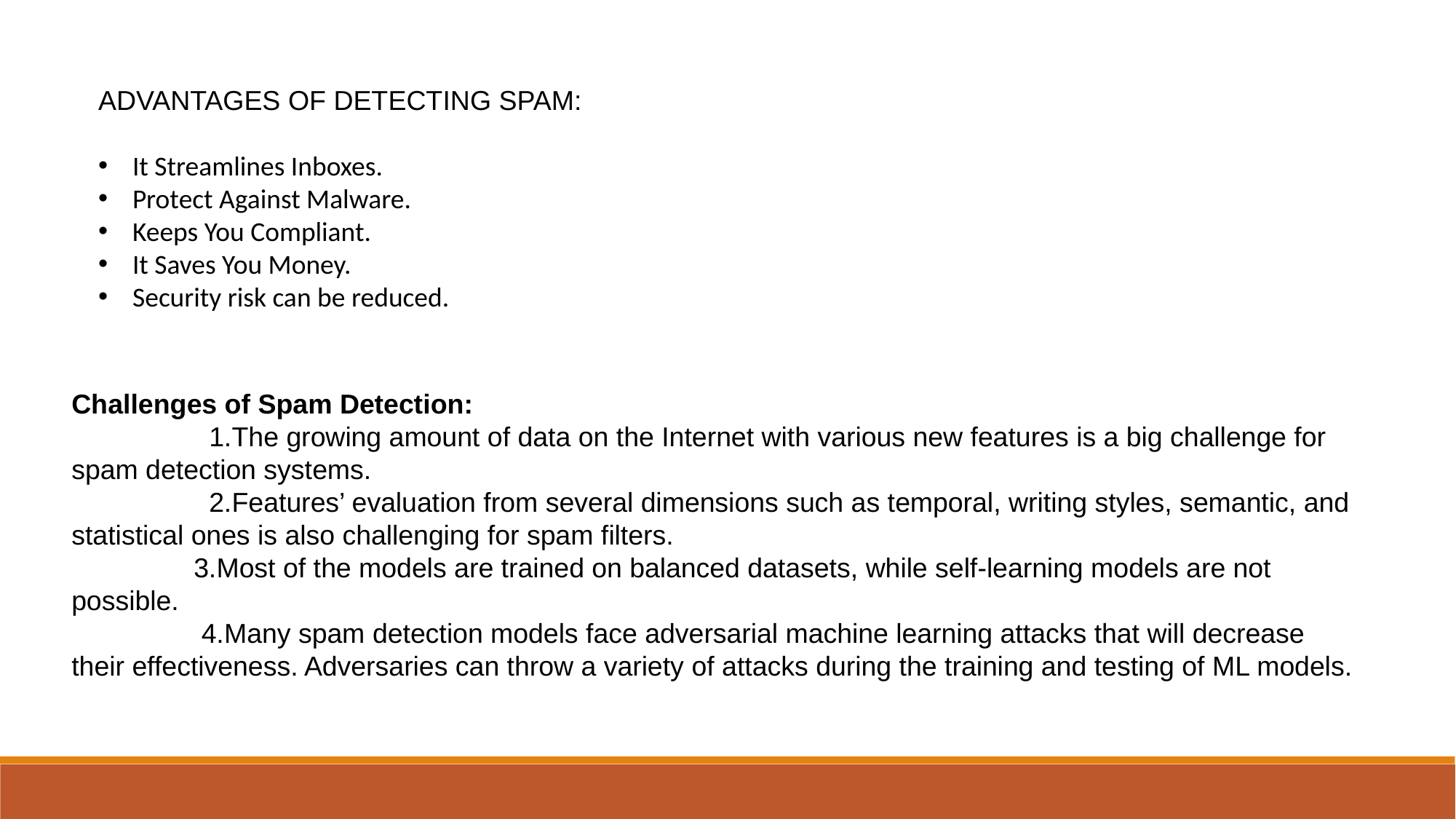

ADVANTAGES OF DETECTING SPAM:

It Streamlines Inboxes.
Protect Against Malware.
Keeps You Compliant.
It Saves You Money.
Security risk can be reduced.
Challenges of Spam Detection:
                  1.The growing amount of data on the Internet with various new features is a big challenge for spam detection systems.
                  2.Features’ evaluation from several dimensions such as temporal, writing styles, semantic, and statistical ones is also challenging for spam filters.
                3.Most of the models are trained on balanced datasets, while self-learning models are not possible.
                 4.Many spam detection models face adversarial machine learning attacks that will decrease their effectiveness. Adversaries can throw a variety of attacks during the training and testing of ML models.